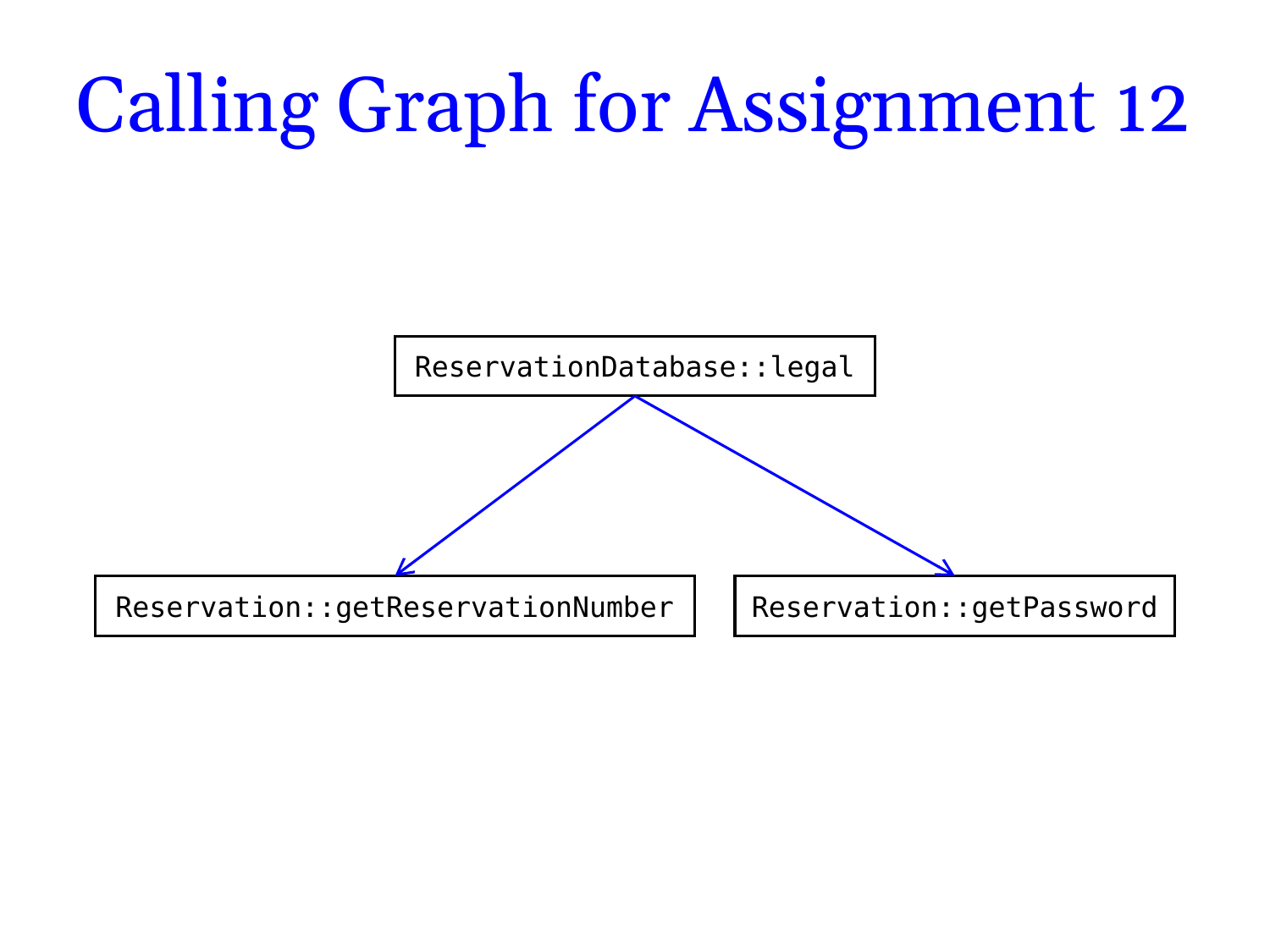

# Calling Graph for Assignment 12
ReservationDatabase::legal
Reservation::getReservationNumber
Reservation::getPassword